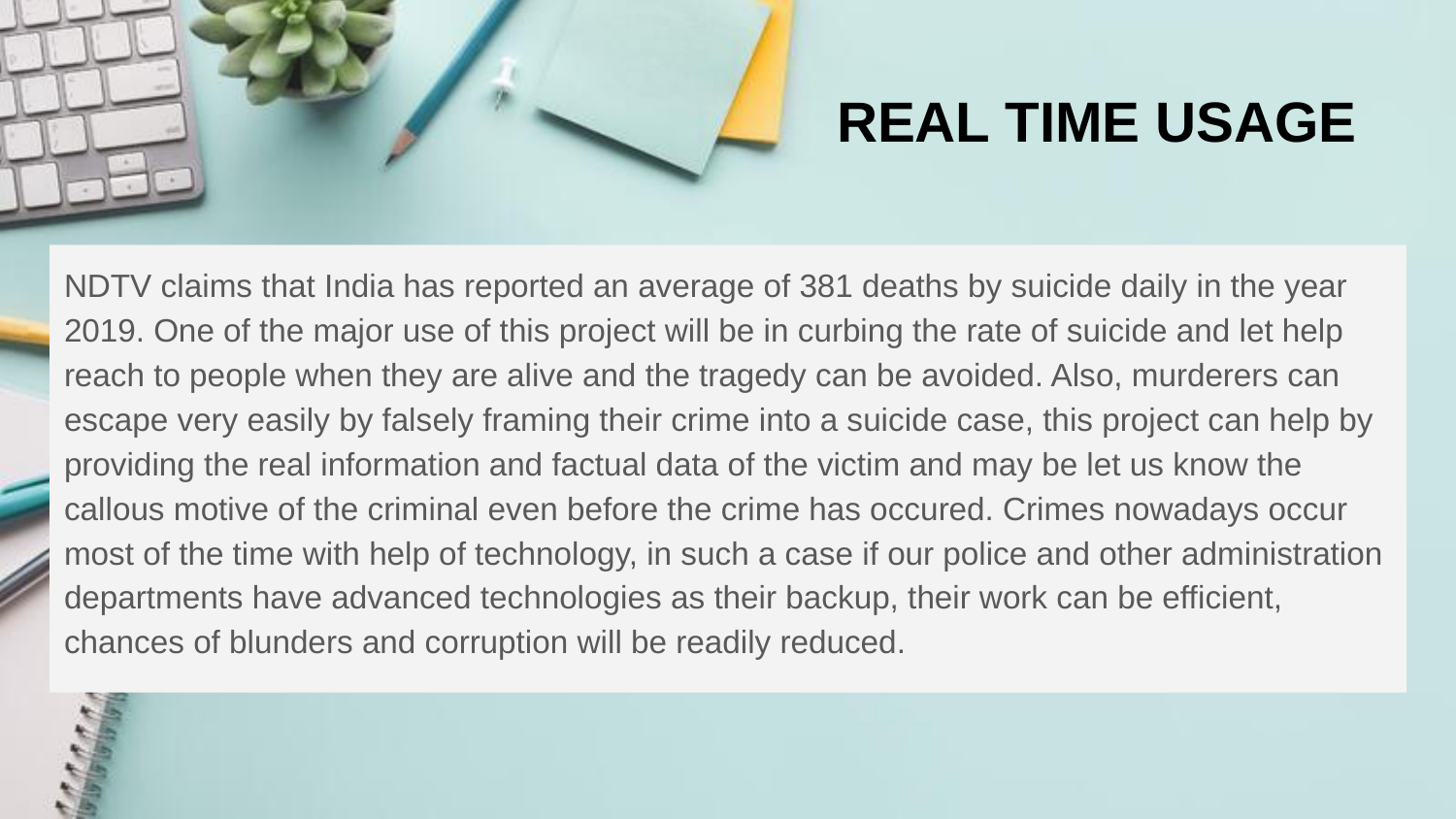

# REAL TIME USAGE
NDTV claims that India has reported an average of 381 deaths by suicide daily in the year 2019. One of the major use of this project will be in curbing the rate of suicide and let help reach to people when they are alive and the tragedy can be avoided. Also, murderers can escape very easily by falsely framing their crime into a suicide case, this project can help by providing the real information and factual data of the victim and may be let us know the callous motive of the criminal even before the crime has occured. Crimes nowadays occur most of the time with help of technology, in such a case if our police and other administration departments have advanced technologies as their backup, their work can be efficient, chances of blunders and corruption will be readily reduced.